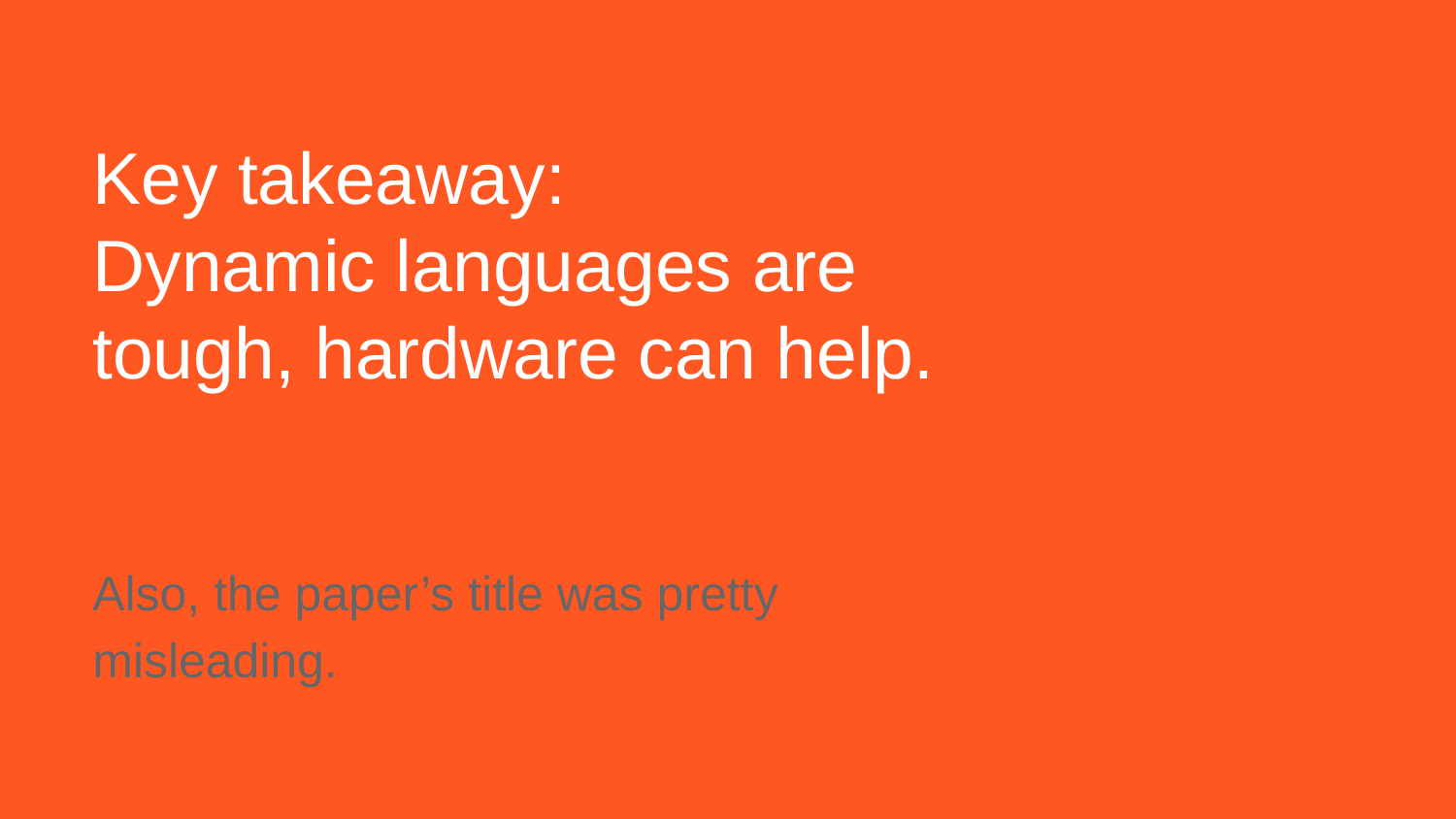

# Key takeaway:
Dynamic languages are tough, hardware can help.

Also, the paper’s title was pretty misleading.